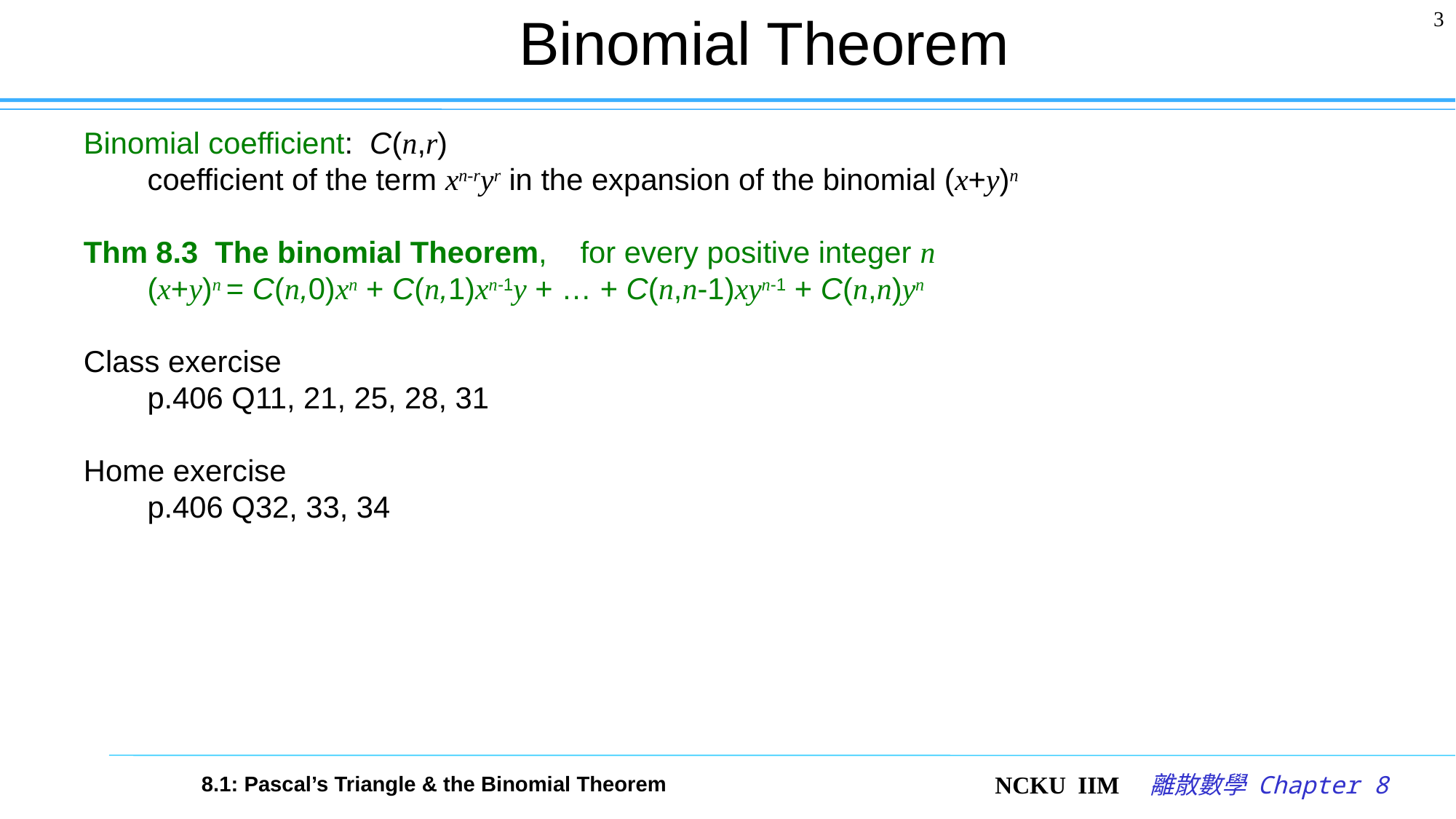

# Binomial Theorem
3
Binomial coefficient:  C(n,r)
coefficient of the term xn-ryr in the expansion of the binomial (x+y)n

Thm 8.3  The binomial Theorem,    for every positive integer n
(x+y)n = C(n,0)xn + C(n,1)xn-1y + … + C(n,n-1)xyn-1 + C(n,n)yn

Class exercise
	p.406 Q11, 21, 25, 28, 31

Home exercise
	p.406 Q32, 33, 34

8.1: Pascal’s Triangle & the Binomial Theorem